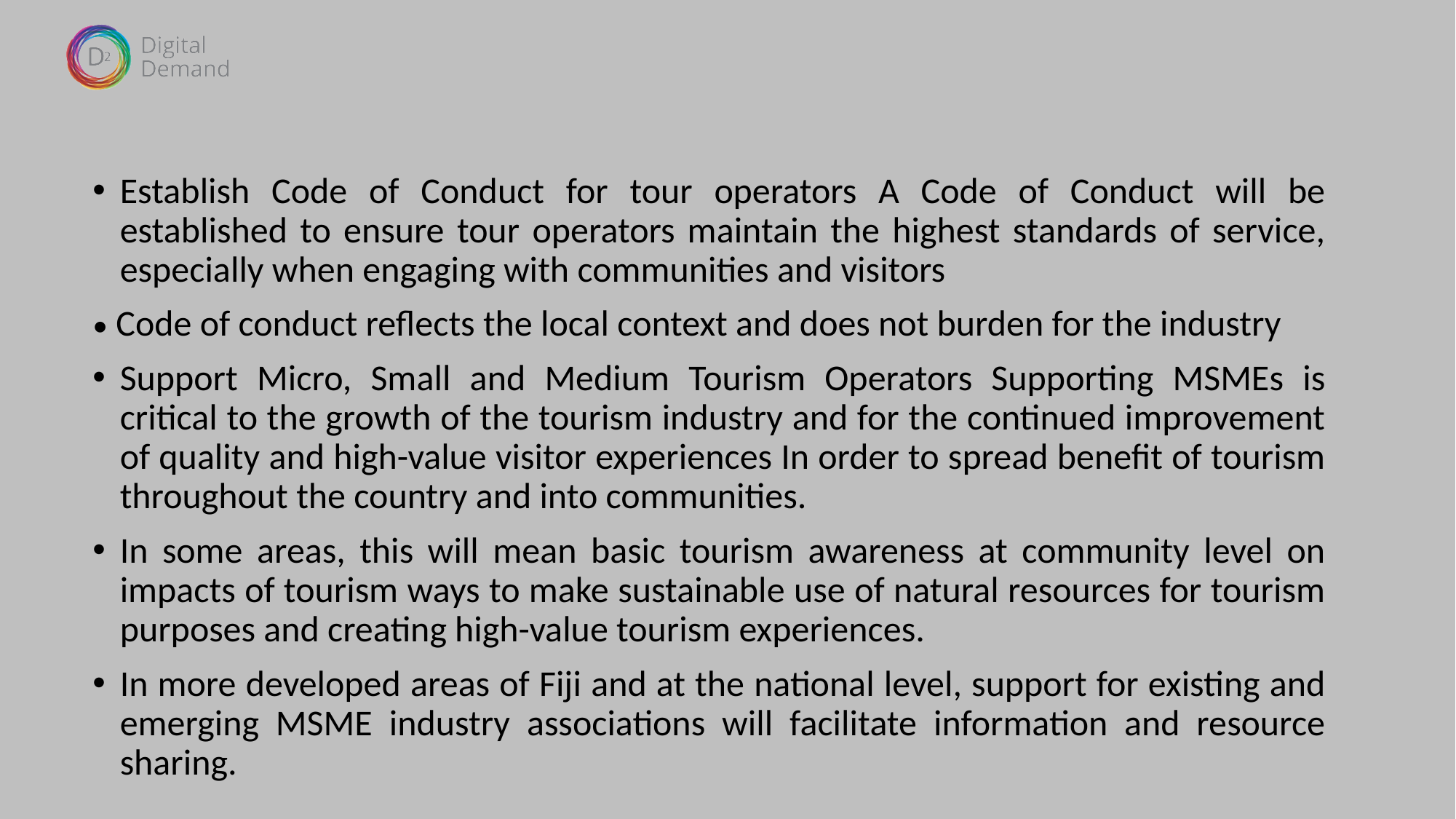

Establish Code of Conduct for tour operators A Code of Conduct will be established to ensure tour operators maintain the highest standards of service, especially when engaging with communities and visitors
• Code of conduct reflects the local context and does not burden for the industry
Support Micro, Small and Medium Tourism Operators Supporting MSMEs is critical to the growth of the tourism industry and for the continued improvement of quality and high-value visitor experiences In order to spread benefit of tourism throughout the country and into communities.
In some areas, this will mean basic tourism awareness at community level on impacts of tourism ways to make sustainable use of natural resources for tourism purposes and creating high-value tourism experiences.
In more developed areas of Fiji and at the national level, support for existing and emerging MSME industry associations will facilitate information and resource sharing.